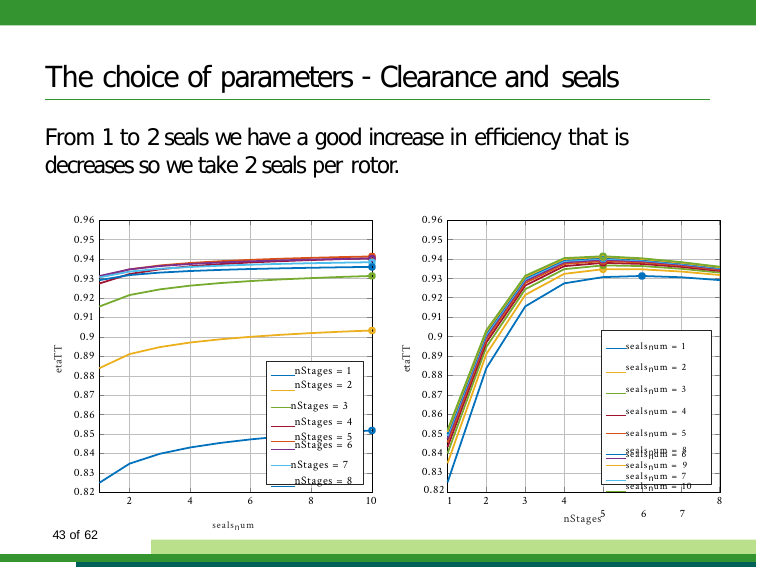

# The choice of parameters - Clearance and seals

From 1 to 2 seals we have a good increase in efficiency that is  decreases so we take 2 seals per rotor.
0.96
0.95
0.94
0.93
0.92
0.91
0.9
0.89
0.88
0.87
0.86
0.85
0.84
0.83
0.96
0.95
0.94
0.93
0.92
0.91
0.9
0.89
0.88
0.87
0.86
0.85
0.84
0.83
0.82

        sealsnum = 1
        sealsnum = 2
        sealsnum = 3
        sealsnum = 4
        sealsnum = 5
        sealsnum = 6
        sealsnum = 7

etaTT
etaTT

        nStages = 1
        nStages = 2
        nStages = 3
        nStages = 4
        nStages = 5

        nStages = 6

        sealsnum = 8
        nStages = 7
        nStages = 8
        sealsnum = 9
        sealsnum = 10
5	6	7

0.82
1

2
3
4
8
2
4
6
8
10

nStages
sealsnum
43 of 62